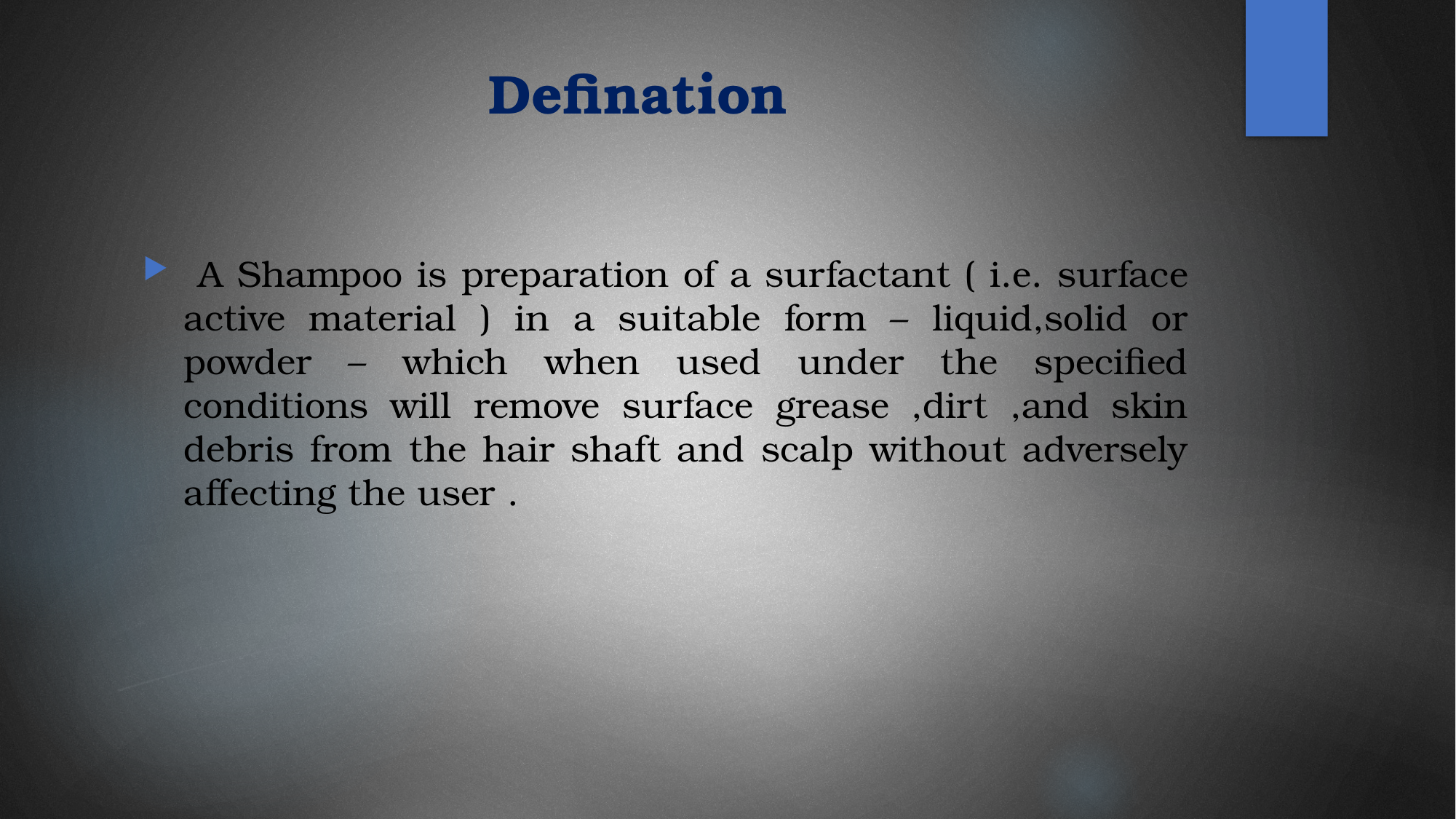

# Defination
 A Shampoo is preparation of a surfactant ( i.e. surface active material ) in a suitable form – liquid,solid or powder – which when used under the specified conditions will remove surface grease ,dirt ,and skin debris from the hair shaft and scalp without adversely affecting the user .